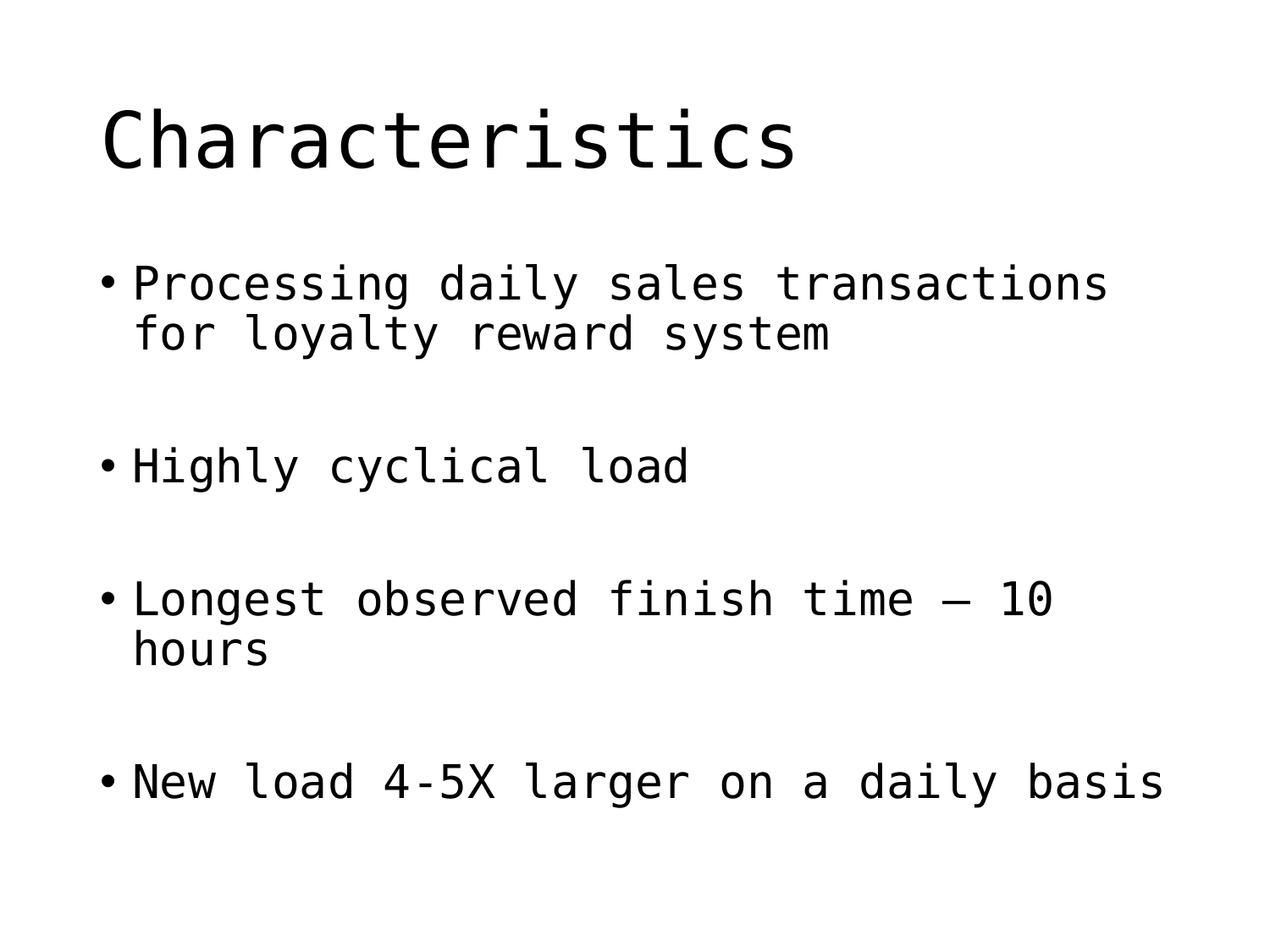

# Characteristics
Processing daily sales transactions for loyalty reward system

Highly cyclical load

Longest observed finish time – 10 hours

New load 4-5X larger on a daily basis